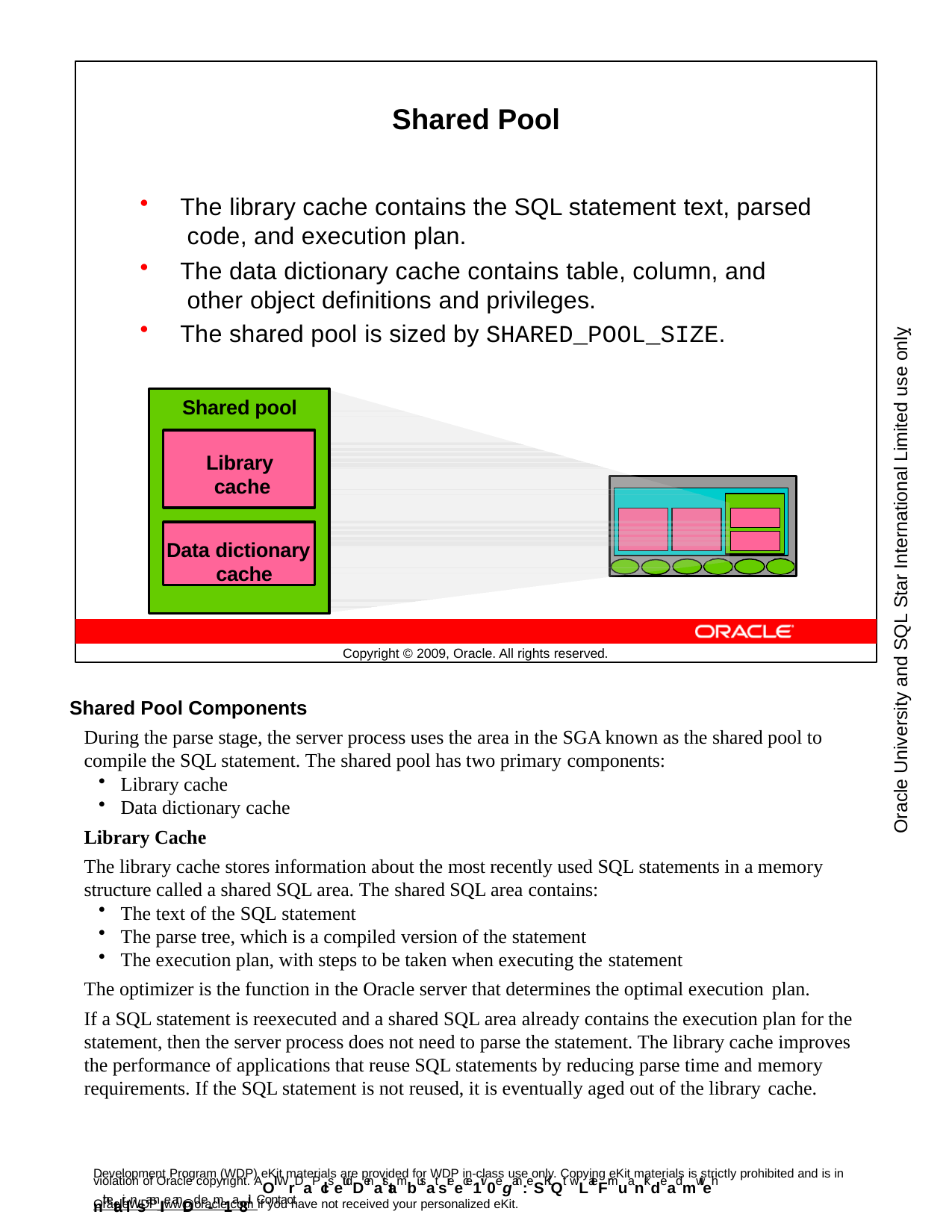

Shared Pool

The library cache contains the SQL statement text, parsed  code, and execution plan.
The data dictionary cache contains table, column, and  other object definitions and privileges.
The shared pool is sized by SHARED_POOL_SIZE.

Shared pool

Library  cache
Oracle University and SQL Star International Limited use onlyฺ

Data dictionary  cache
Copyright © 2009, Oracle. All rights reserved.

Shared Pool Components
During the parse stage, the server process uses the area in the SGA known as the shared pool to  compile the SQL statement. The shared pool has two primary components:
Library cache
Data dictionary cache
Library Cache
The library cache stores information about the most recently used SQL statements in a memory  structure called a shared SQL area. The shared SQL area contains:
The text of the SQL statement
The parse tree, which is a compiled version of the statement
The execution plan, with steps to be taken when executing the statement
The optimizer is the function in the Oracle server that determines the optimal execution plan.
If a SQL statement is reexecuted and a shared SQL area already contains the execution plan for the  statement, then the server process does not need to parse the statement. The library cache improves  the performance of applications that reuse SQL statements by reducing parse time and memory  requirements. If the SQL statement is not reused, it is eventually aged out of the library cache.
Development Program (WDP) eKit materials are provided for WDP in-class use only. Copying eKit materials is strictly prohibited and is in
violation of Oracle copyright. AOll WrDaPclsetudDenatstambusat sreece1iv0e gan: eSKiQt wLateFrmuanrkdead mwiteh nthetair lnsamIIe  anDd e-m1a8il. Contact
OracleWDP_ww@oracle.com if you have not received your personalized eKit.